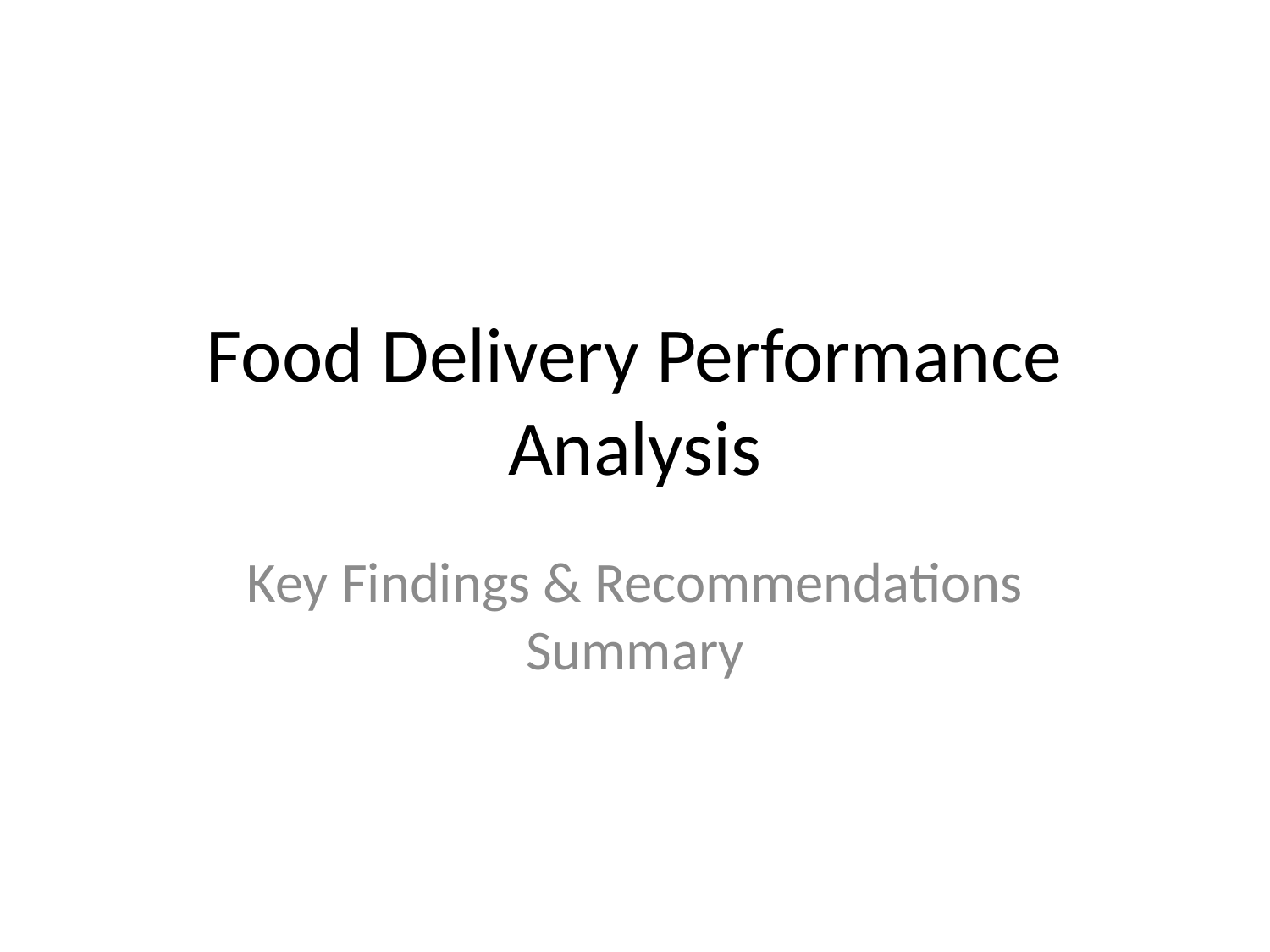

# Food Delivery Performance Analysis
Key Findings & Recommendations Summary